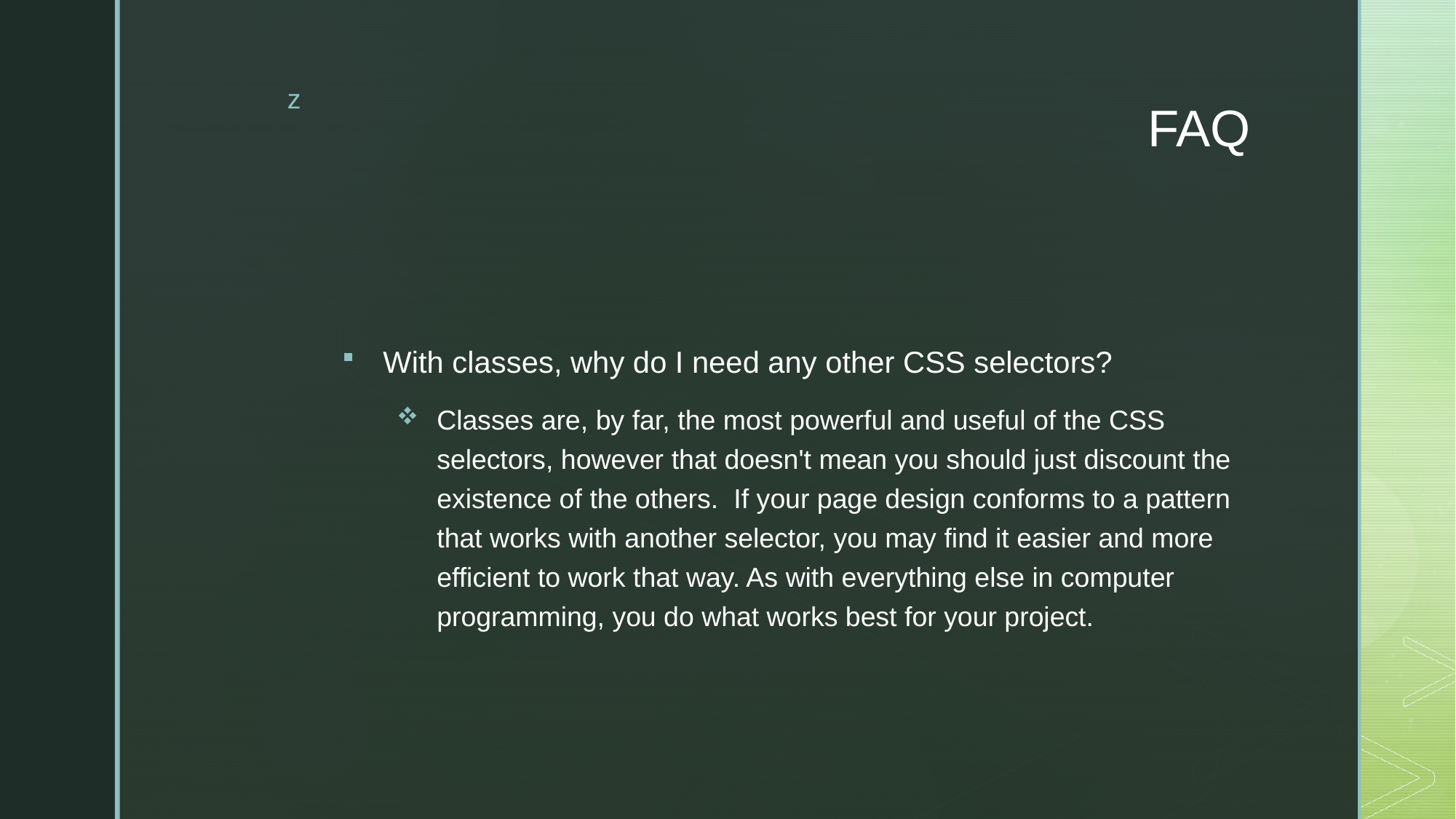

# FAQ
With classes, why do I need any other CSS selectors?
Classes are, by far, the most powerful and useful of the CSS selectors, however that doesn't mean you should just discount the existence of the others.  If your page design conforms to a pattern that works with another selector, you may find it easier and more efficient to work that way. As with everything else in computer programming, you do what works best for your project.